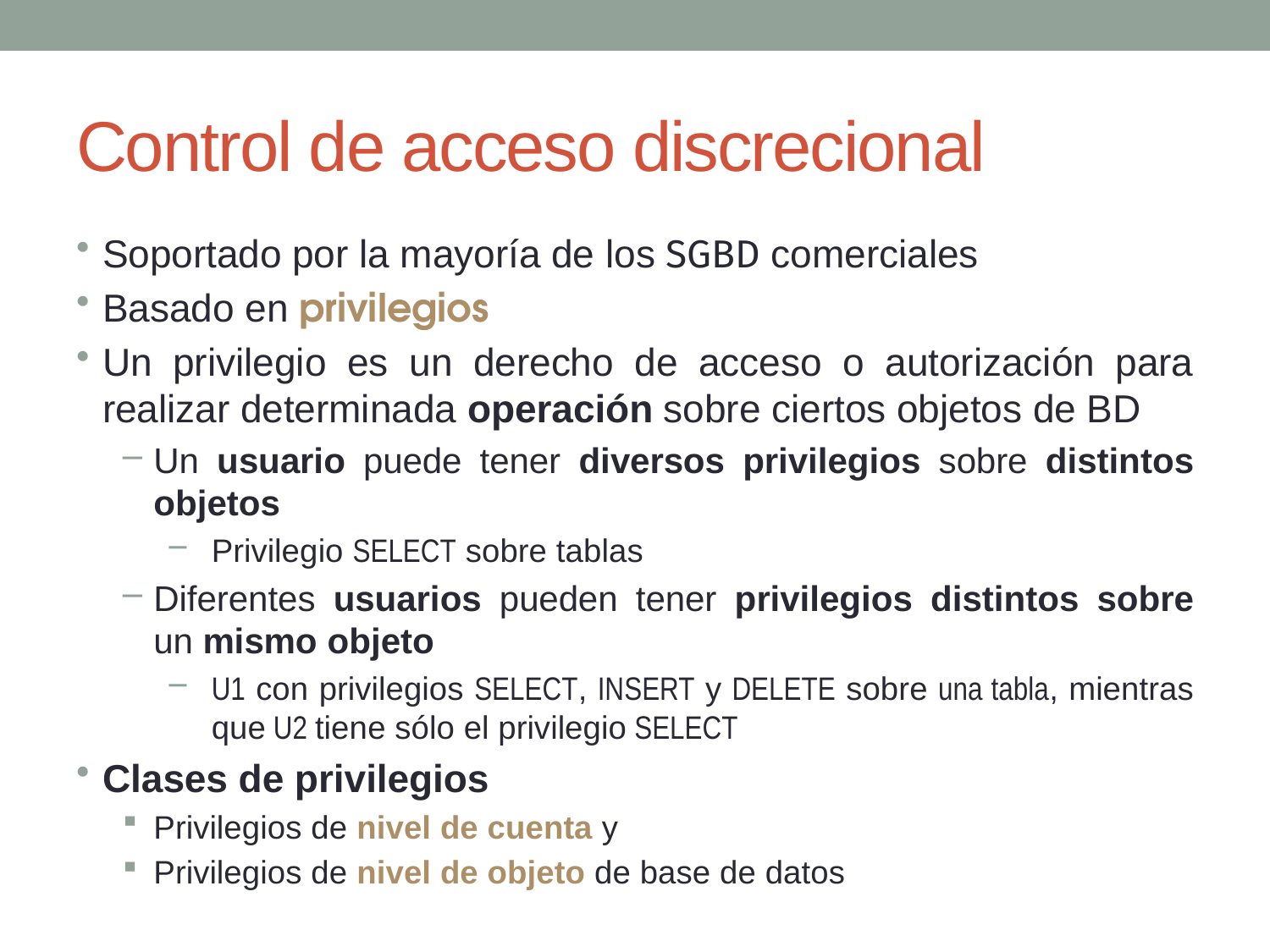

# Control de acceso discrecional
Soportado por la mayoría de los SGBD comerciales
Basado en privilegios
Un privilegio es un derecho de acceso o autorización para realizar determinada operación sobre ciertos objetos de BD
Un usuario puede tener diversos privilegios sobre distintos objetos
Privilegio SELECT sobre tablas
Diferentes usuarios pueden tener privilegios distintos sobre un mismo objeto
U1 con privilegios SELECT, INSERT y DELETE sobre una tabla, mientras que U2 tiene sólo el privilegio SELECT
Clases de privilegios
Privilegios de nivel de cuenta y
Privilegios de nivel de objeto de base de datos